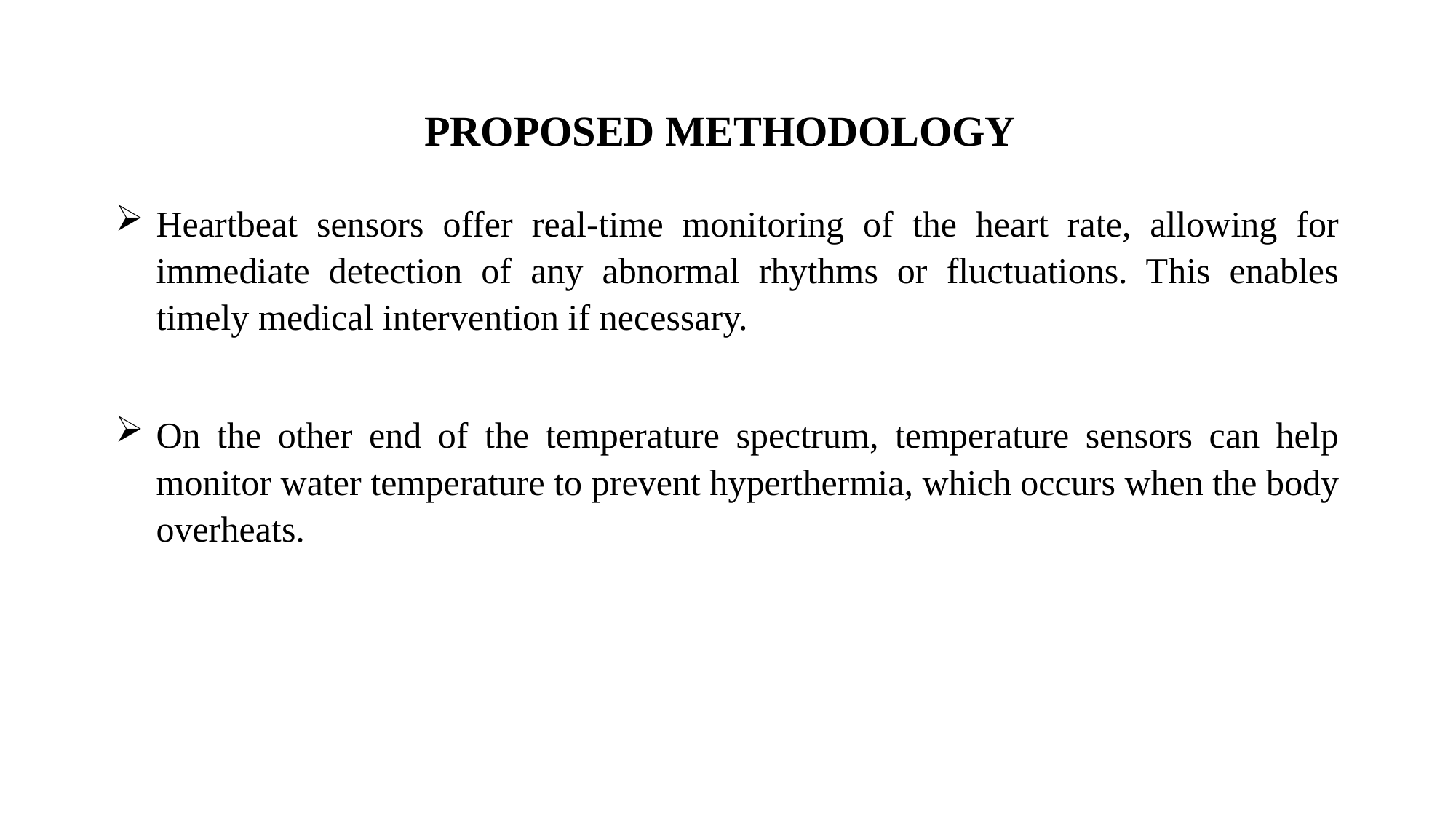

PROPOSED METHODOLOGY
Heartbeat sensors offer real-time monitoring of the heart rate, allowing for immediate detection of any abnormal rhythms or fluctuations. This enables timely medical intervention if necessary.

On the other end of the temperature spectrum, temperature sensors can help monitor water temperature to prevent hyperthermia, which occurs when the body overheats.